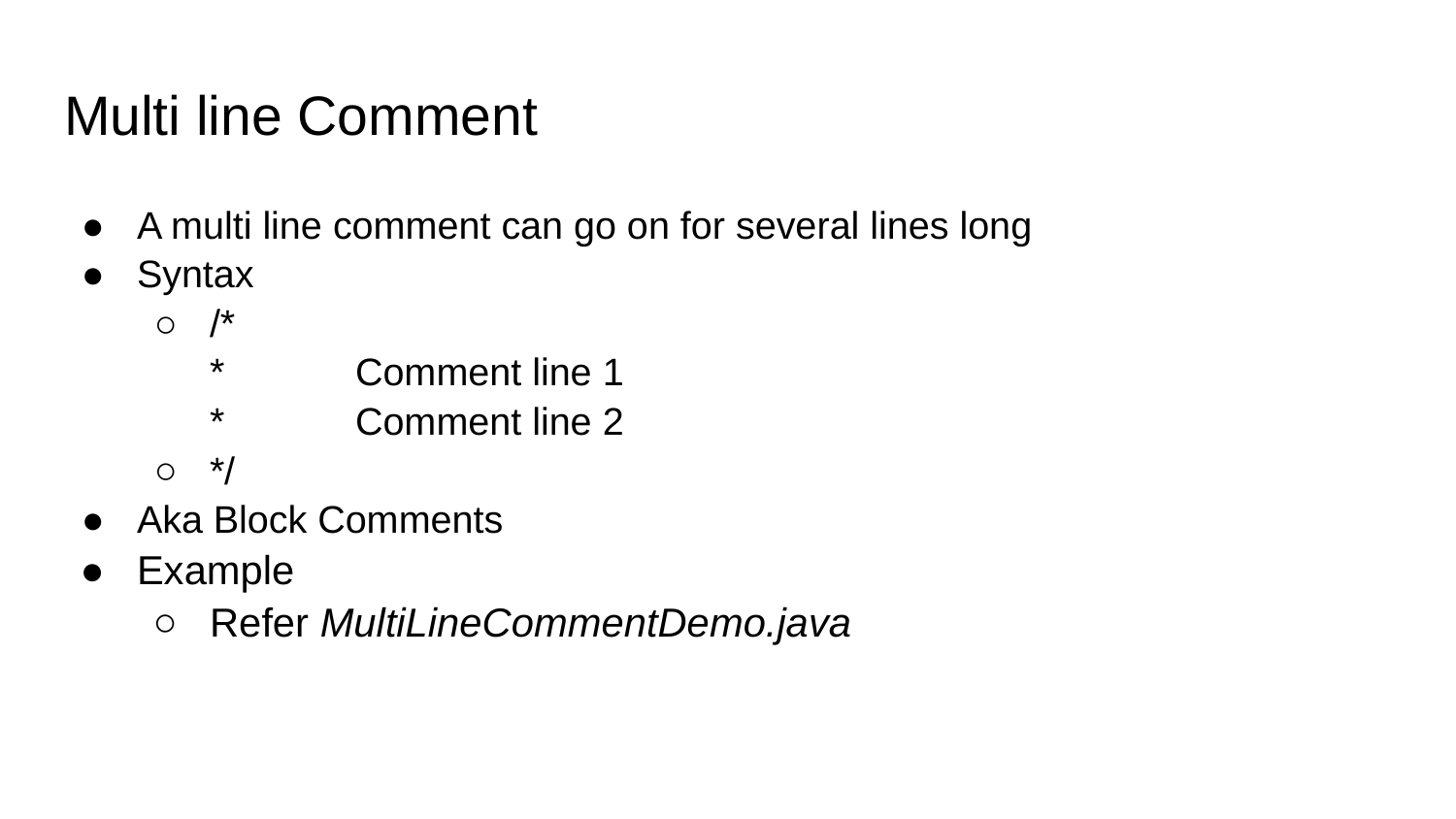

# Multi line Comment
A multi line comment can go on for several lines long
Syntax
/*
*	Comment line 1
*	Comment line 2
*/
Aka Block Comments
Example
Refer MultiLineCommentDemo.java